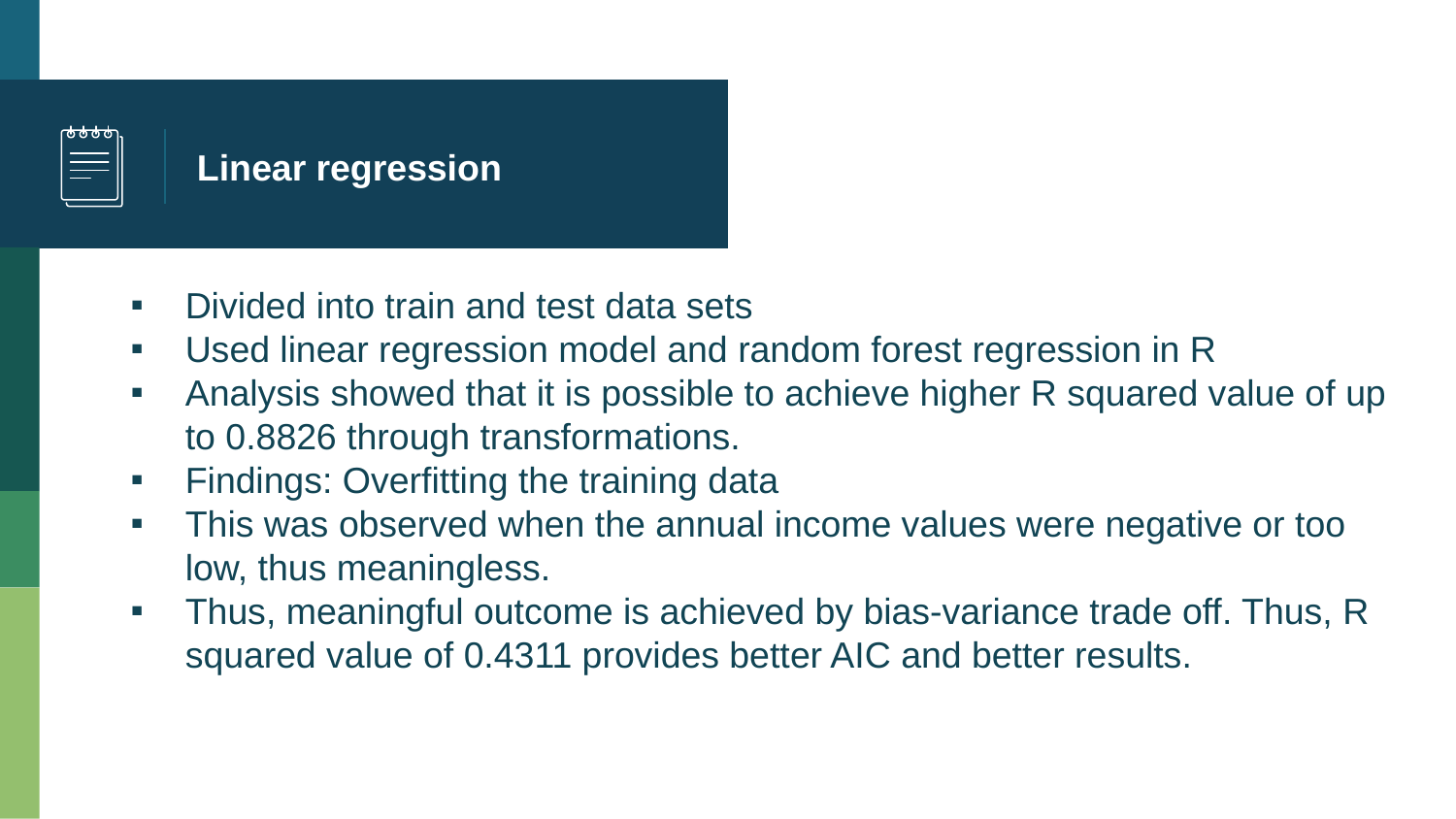

# Linear regression

Divided into train and test data sets
Used linear regression model and random forest regression in R
Analysis showed that it is possible to achieve higher R squared value of up to 0.8826 through transformations.
Findings: Overfitting the training data
This was observed when the annual income values were negative or too low, thus meaningless.
Thus, meaningful outcome is achieved by bias-variance trade off. Thus, R squared value of 0.4311 provides better AIC and better results.